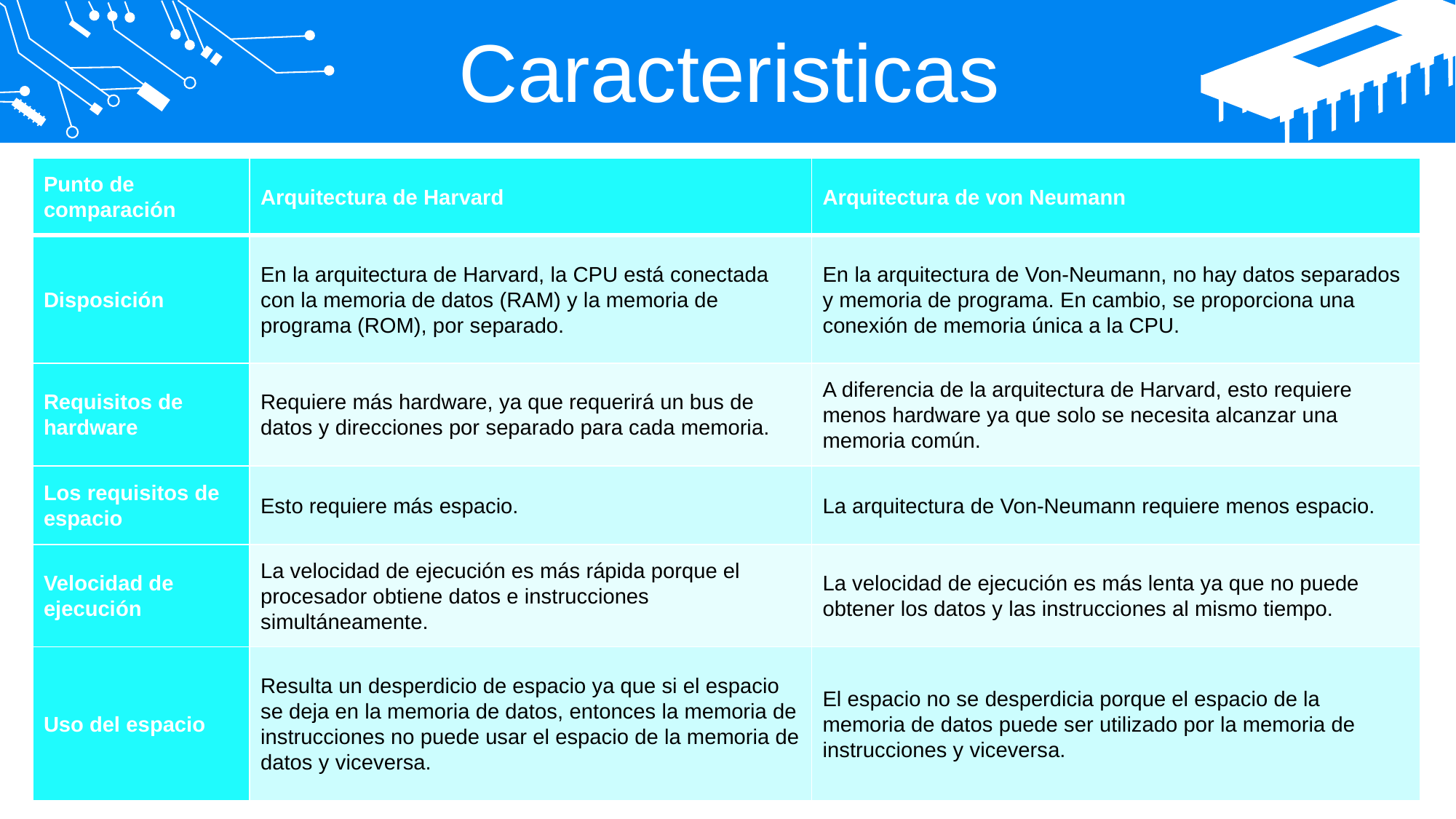

Caracteristicas
| Punto de comparación | Arquitectura de Harvard | Arquitectura de von Neumann |
| --- | --- | --- |
| Disposición | En la arquitectura de Harvard, la CPU está conectada con la memoria de datos (RAM) y la memoria de programa (ROM), por separado. | En la arquitectura de Von-Neumann, no hay datos separados y memoria de programa. En cambio, se proporciona una conexión de memoria única a la CPU. |
| Requisitos de hardware | Requiere más hardware, ya que requerirá un bus de datos y direcciones por separado para cada memoria. | A diferencia de la arquitectura de Harvard, esto requiere menos hardware ya que solo se necesita alcanzar una memoria común. |
| Los requisitos de espacio | Esto requiere más espacio. | La arquitectura de Von-Neumann requiere menos espacio. |
| Velocidad de ejecución | La velocidad de ejecución es más rápida porque el procesador obtiene datos e instrucciones simultáneamente. | La velocidad de ejecución es más lenta ya que no puede obtener los datos y las instrucciones al mismo tiempo. |
| Uso del espacio | Resulta un desperdicio de espacio ya que si el espacio se deja en la memoria de datos, entonces la memoria de instrucciones no puede usar el espacio de la memoria de datos y viceversa. | El espacio no se desperdicia porque el espacio de la memoria de datos puede ser utilizado por la memoria de instrucciones y viceversa. |